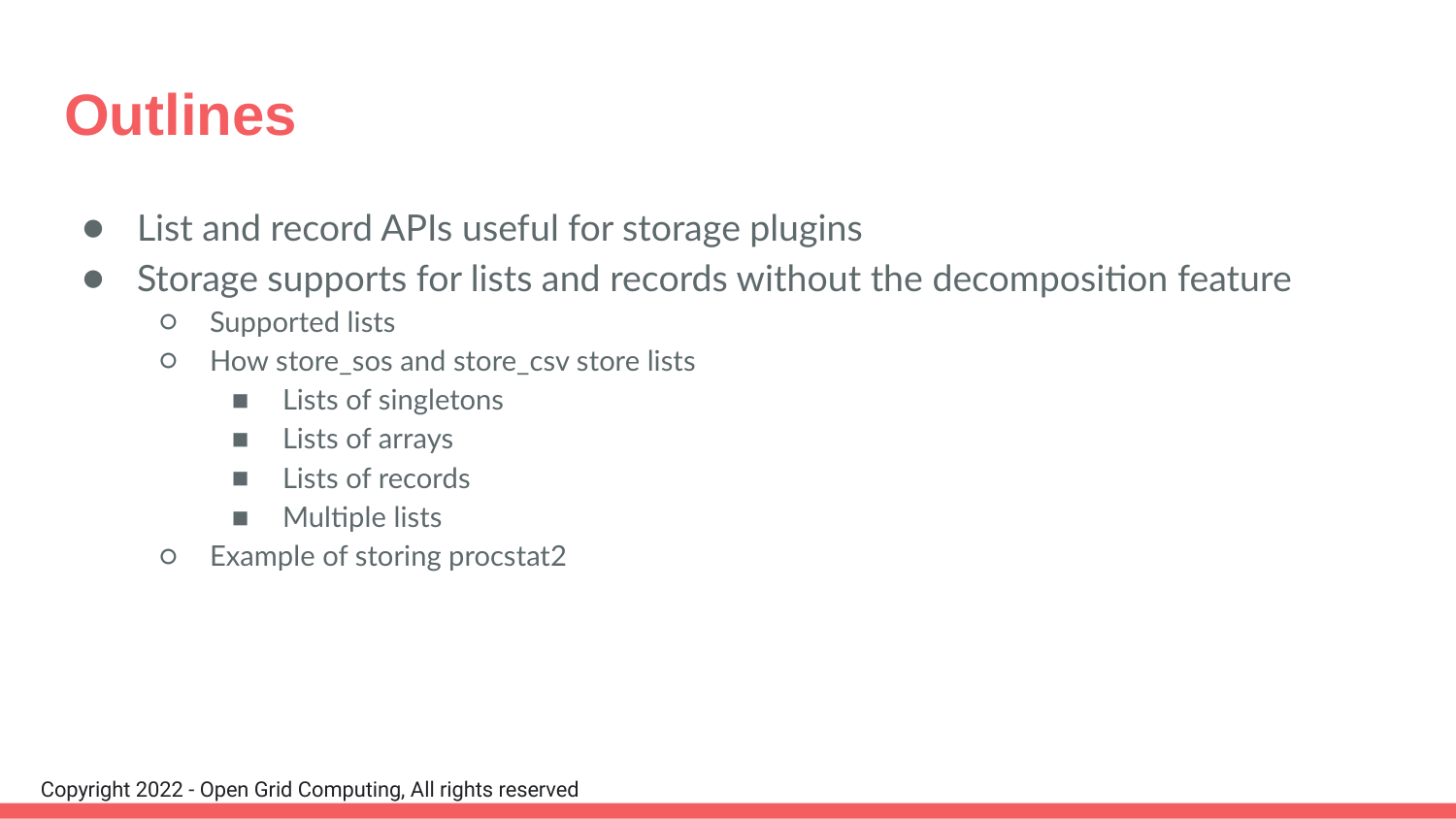

# Outlines
List and record APIs useful for storage plugins
Storage supports for lists and records without the decomposition feature
Supported lists
How store_sos and store_csv store lists
Lists of singletons
Lists of arrays
Lists of records
Multiple lists
Example of storing procstat2